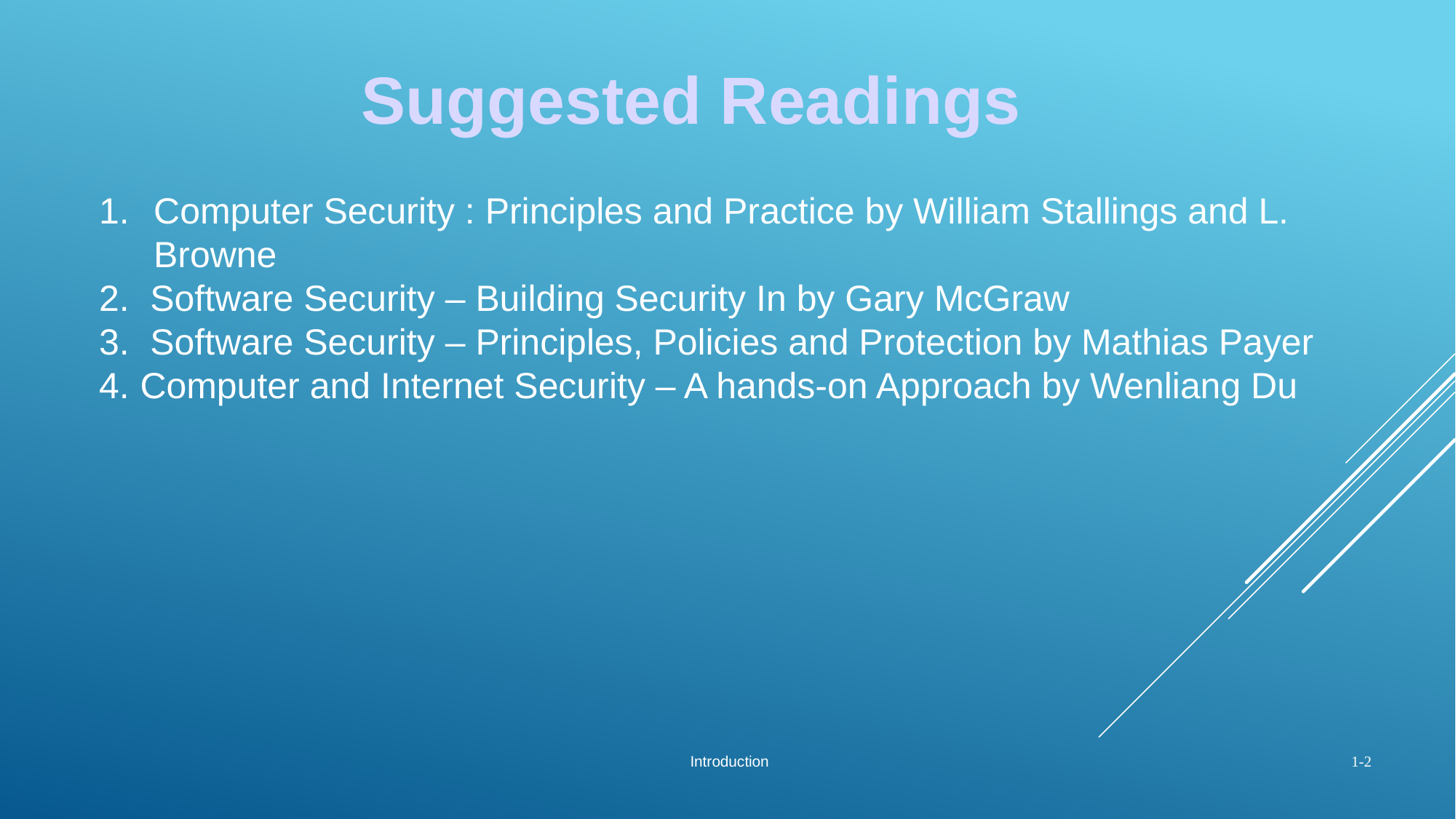

Suggested Readings

Computer Security : Principles and Practice by William Stallings and L. Browne
 Software Security – Building Security In by Gary McGraw
 Software Security – Principles, Policies and Protection by Mathias Payer
Computer and Internet Security – A hands-on Approach by Wenliang Du
 Introduction
1-2